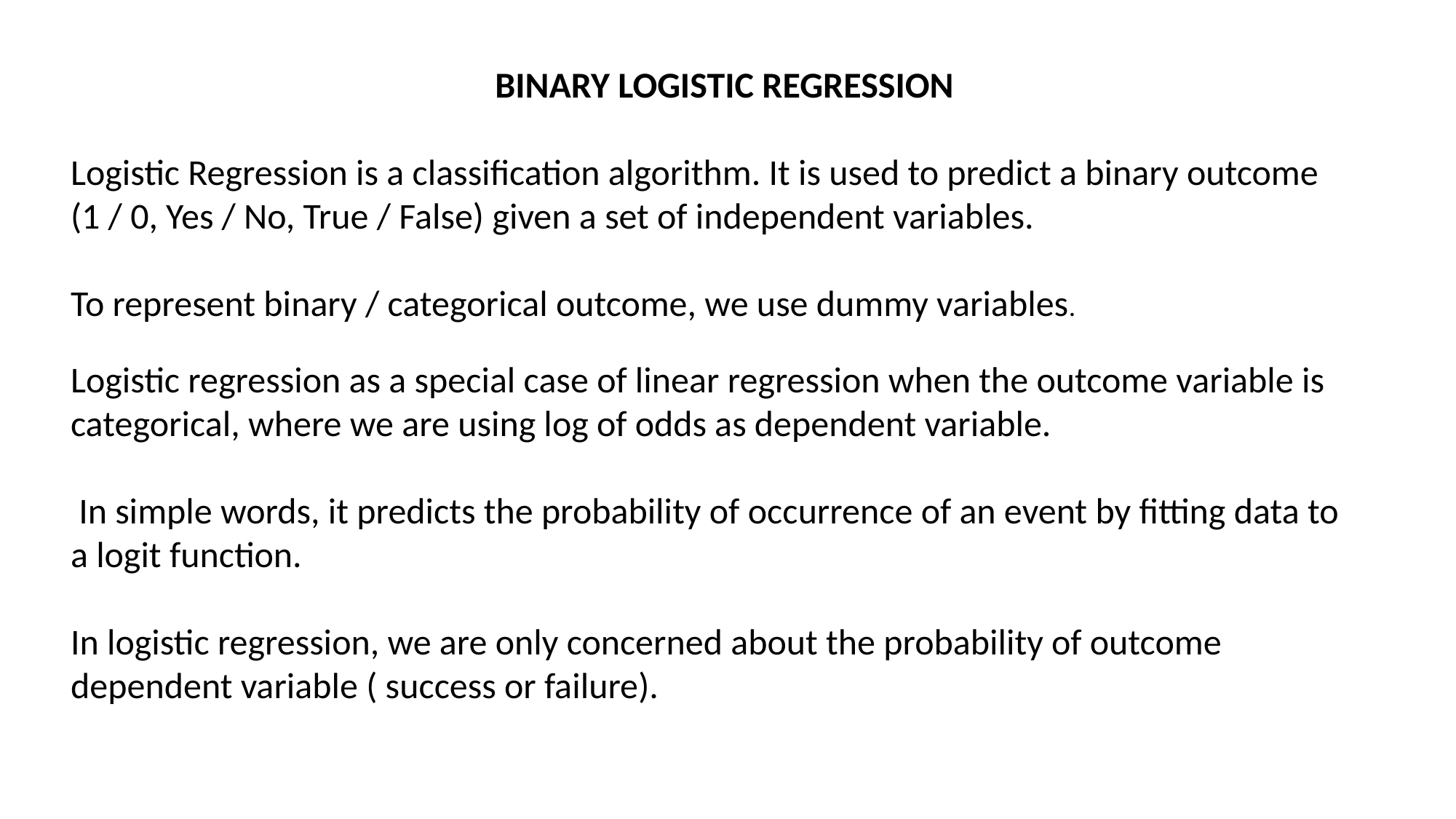

BINARY LOGISTIC REGRESSION

Logistic Regression is a classification algorithm. It is used to predict a binary outcome (1 / 0, Yes / No, True / False) given a set of independent variables.

To represent binary / categorical outcome, we use dummy variables.

Logistic regression as a special case of linear regression when the outcome variable is categorical, where we are using log of odds as dependent variable.

 In simple words, it predicts the probability of occurrence of an event by fitting data to a logit function.

In logistic regression, we are only concerned about the probability of outcome dependent variable ( success or failure).